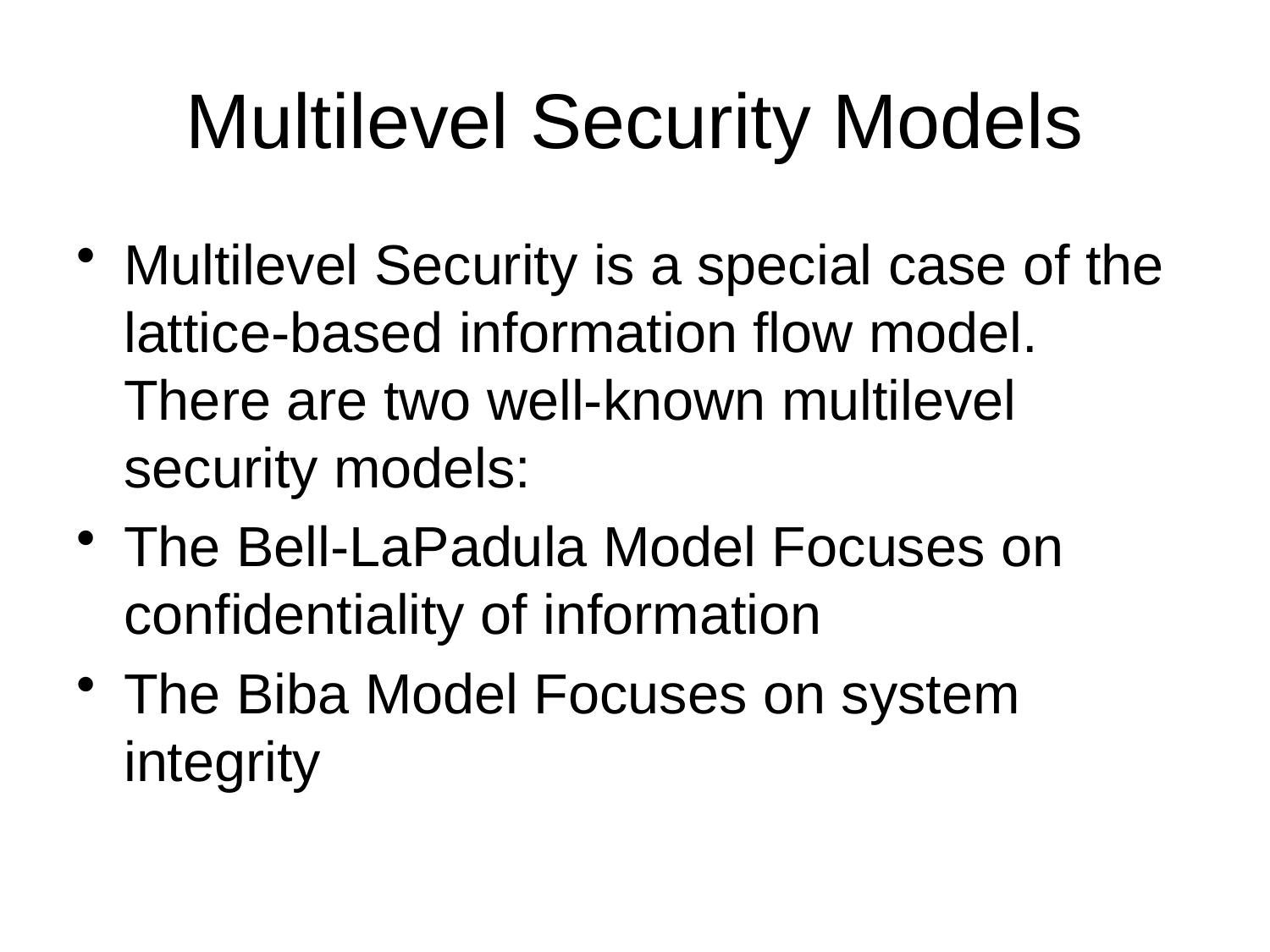

# Multilevel Security Models
Multilevel Security is a special case of the lattice-based information flow model. There are two well-known multilevel security models:
The Bell-LaPadula Model Focuses on confidentiality of information
The Biba Model Focuses on system integrity